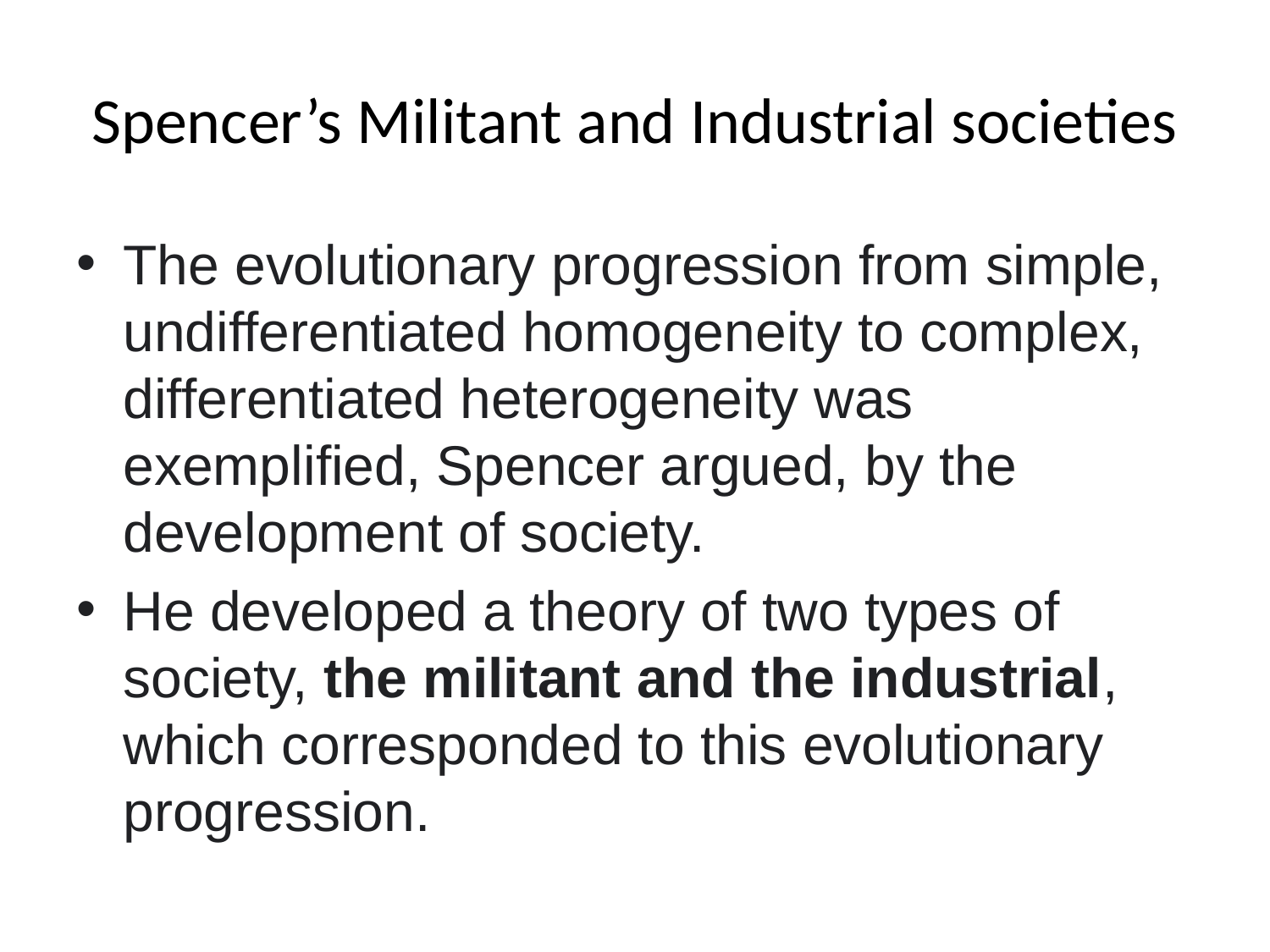

# Spencer’s Militant and Industrial societies
The evolutionary progression from simple, undifferentiated homogeneity to complex, differentiated heterogeneity was exemplified, Spencer argued, by the development of society.
He developed a theory of two types of society, the militant and the industrial, which corresponded to this evolutionary progression.